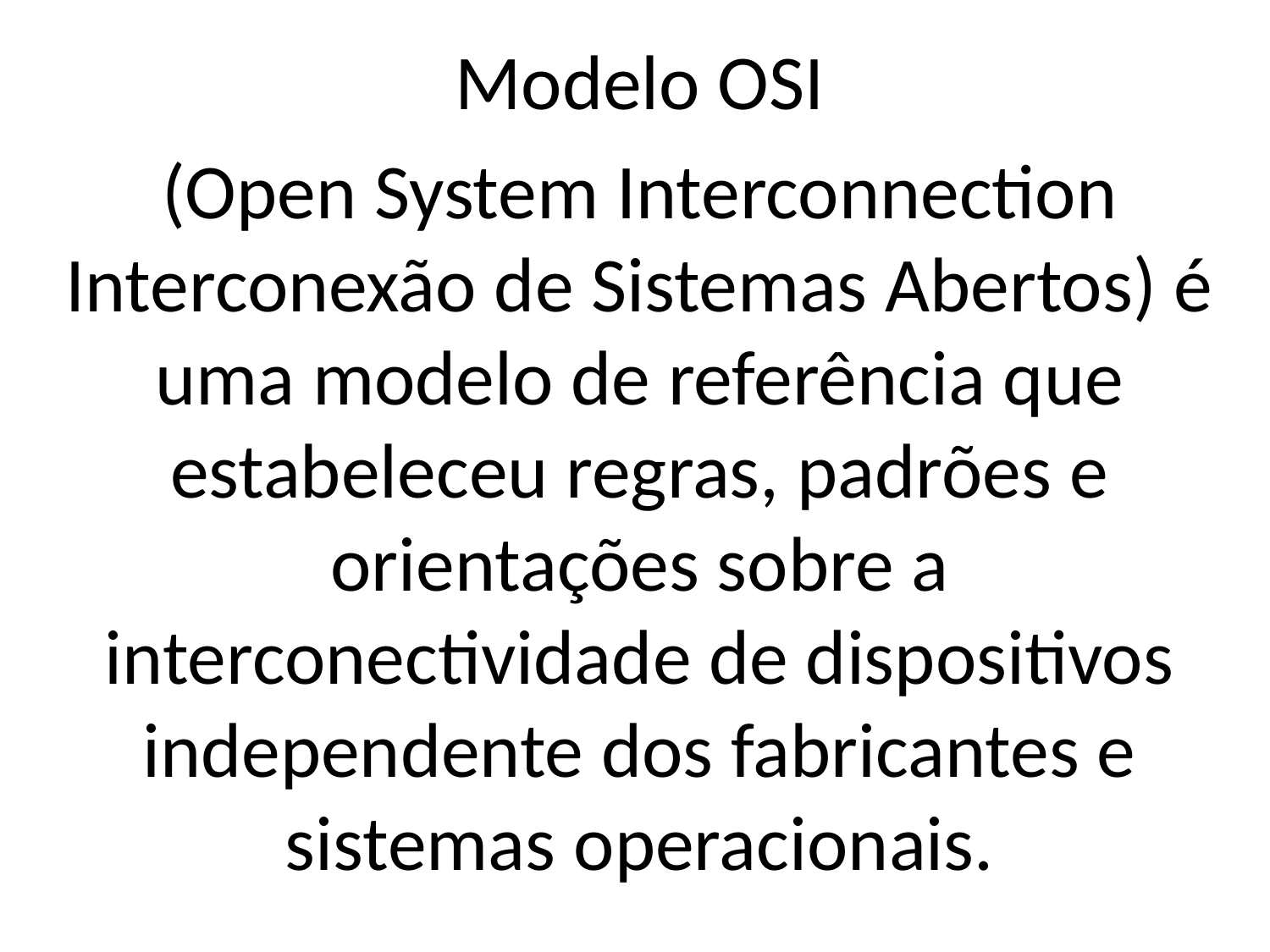

Modelo OSI
 (Open System Interconnection  Interconexão de Sistemas Abertos) é uma modelo de referência que estabeleceu regras, padrões e orientações sobre a interconectividade de dispositivos independente dos fabricantes e sistemas operacionais.